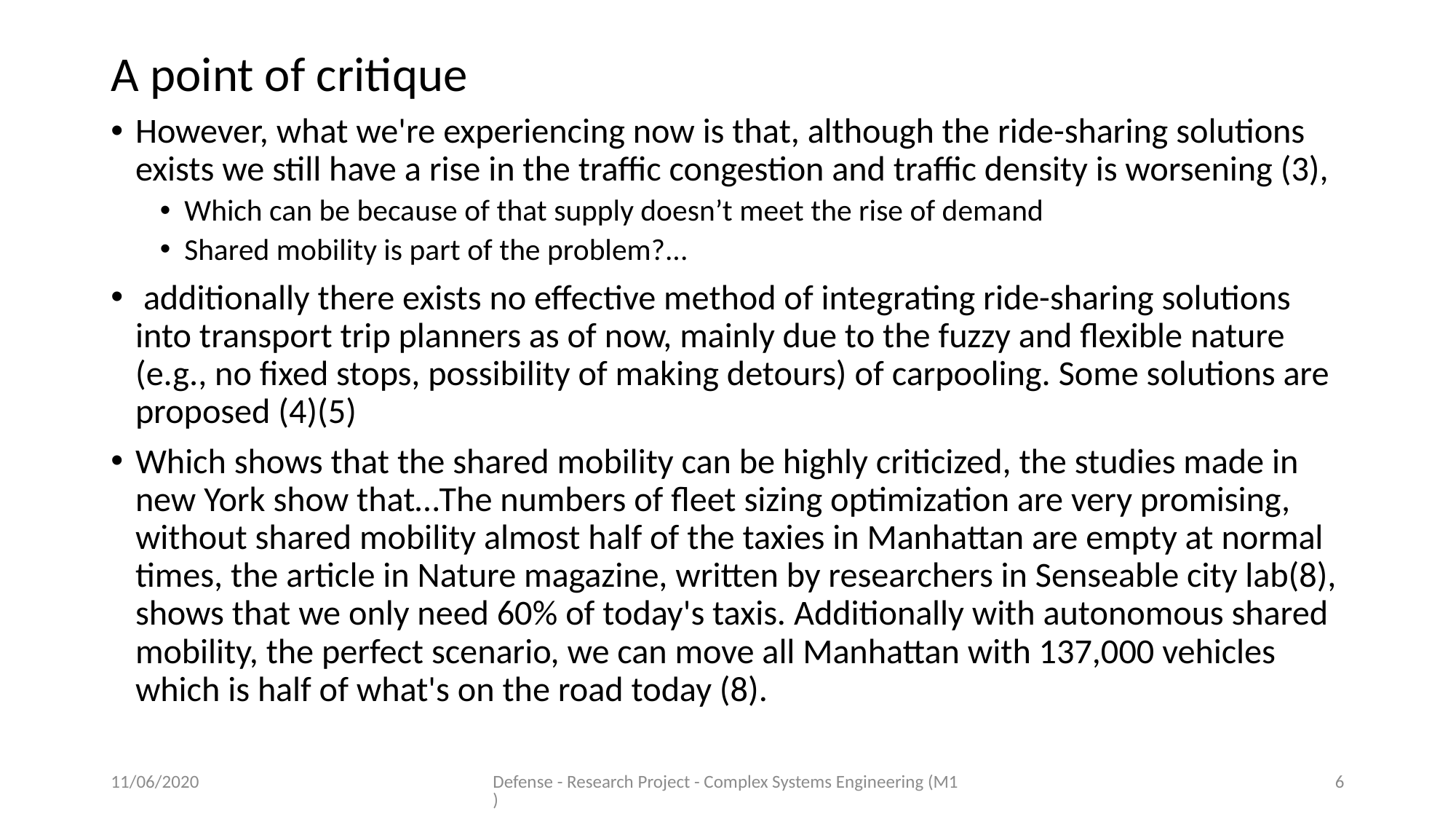

# A point of critique
However, what we're experiencing now is that, although the ride-sharing solutions exists we still have a rise in the traffic congestion and traffic density is worsening (3),
Which can be because of that supply doesn’t meet the rise of demand
Shared mobility is part of the problem?...
 additionally there exists no effective method of integrating ride-sharing solutions into transport trip planners as of now, mainly due to the fuzzy and flexible nature (e.g., no fixed stops, possibility of making detours) of carpooling. Some solutions are proposed (4)(5)
Which shows that the shared mobility can be highly criticized, the studies made in new York show that…The numbers of fleet sizing optimization are very promising, without shared mobility almost half of the taxies in Manhattan are empty at normal times, the article in Nature magazine, written by researchers in Senseable city lab(8), shows that we only need 60% of today's taxis. Additionally with autonomous shared mobility, the perfect scenario, we can move all Manhattan with 137,000 vehicles which is half of what's on the road today (8).

11/06/2020
Defense - Research Project - Complex Systems Engineering (M1)
6